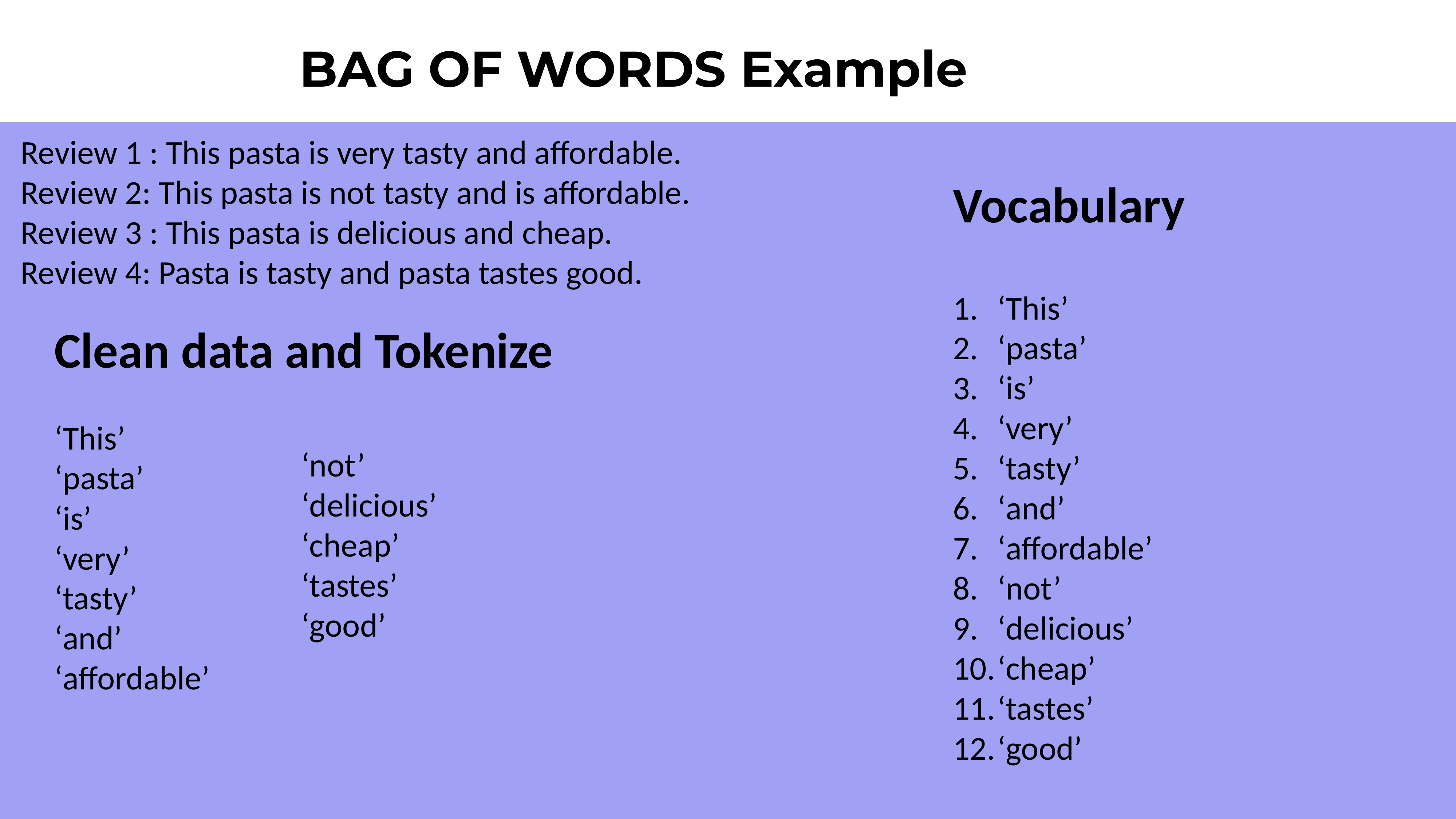

BAG OF WORDS Example

Review 1 : This pasta is very tasty and affordable.
Review 2: This pasta is not tasty and is affordable.
Review 3 : This pasta is delicious and cheap.
Review 4: Pasta is tasty and pasta tastes good.
Vocabulary
‘This’
‘pasta’
‘is’
‘very’
‘tasty’
‘and’
‘affordable’
‘not’
‘delicious’
‘cheap’
‘tastes’
‘good’

Clean data and Tokenize
‘This’
‘pasta’
‘is’
‘very’
‘tasty’
‘and’
‘affordable’

‘not’
‘delicious’
‘cheap’
‘tastes’
‘good’